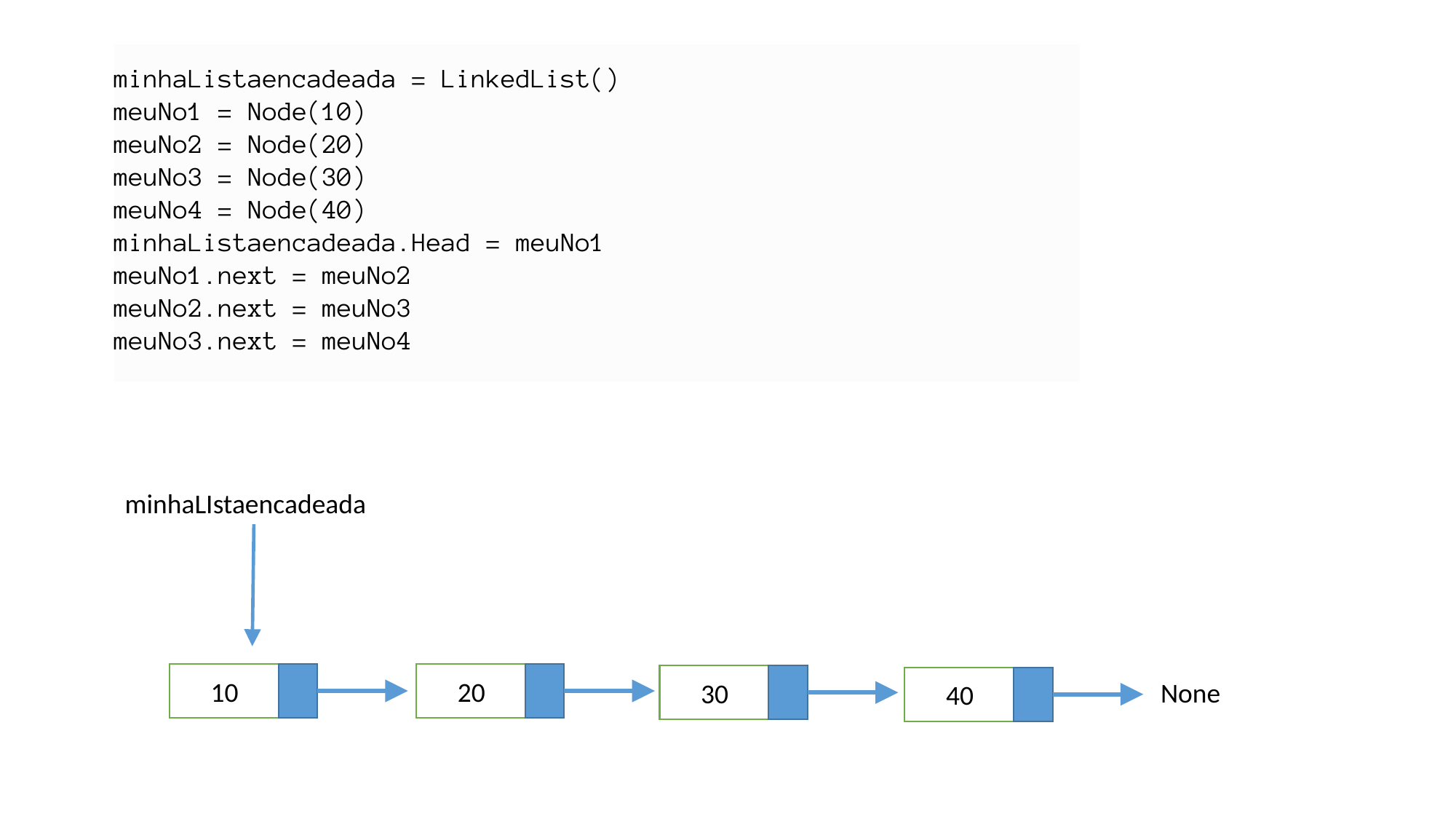

minhaListaencadeada = LinkedList()
meuNo1 = Node(10)
meuNo2 = Node(20)
meuNo3 = Node(30)
meuNo4 = Node(40)
minhaListaencadeada.Head = meuNo1
meuNo1.next = meuNo2
meuNo2.next = meuNo3
meuNo3.next = meuNo4
minhaLIstaencadeada
20

10

30

40

None